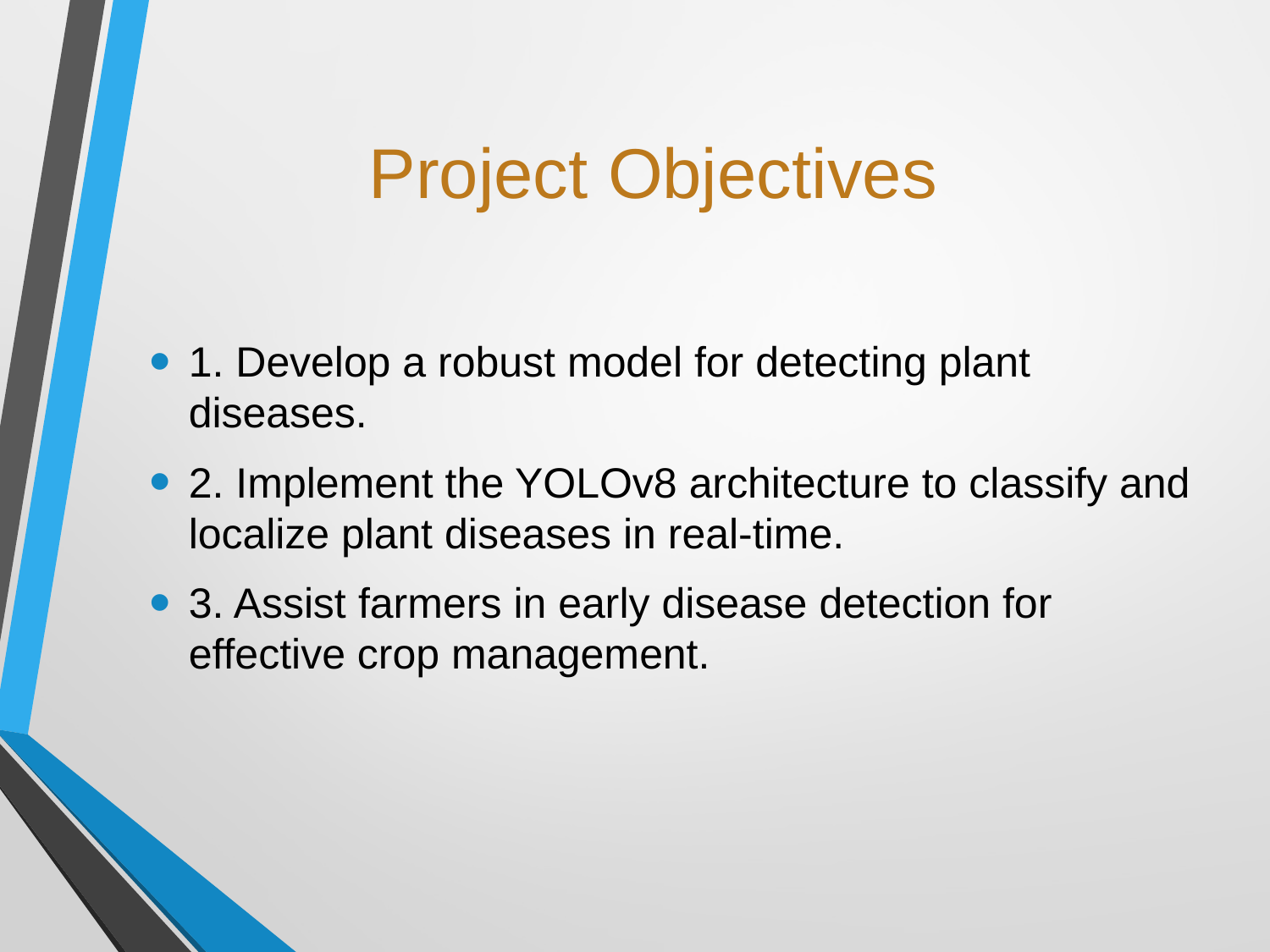

# Project Objectives
1. Develop a robust model for detecting plant diseases.
2. Implement the YOLOv8 architecture to classify and localize plant diseases in real-time.
3. Assist farmers in early disease detection for effective crop management.